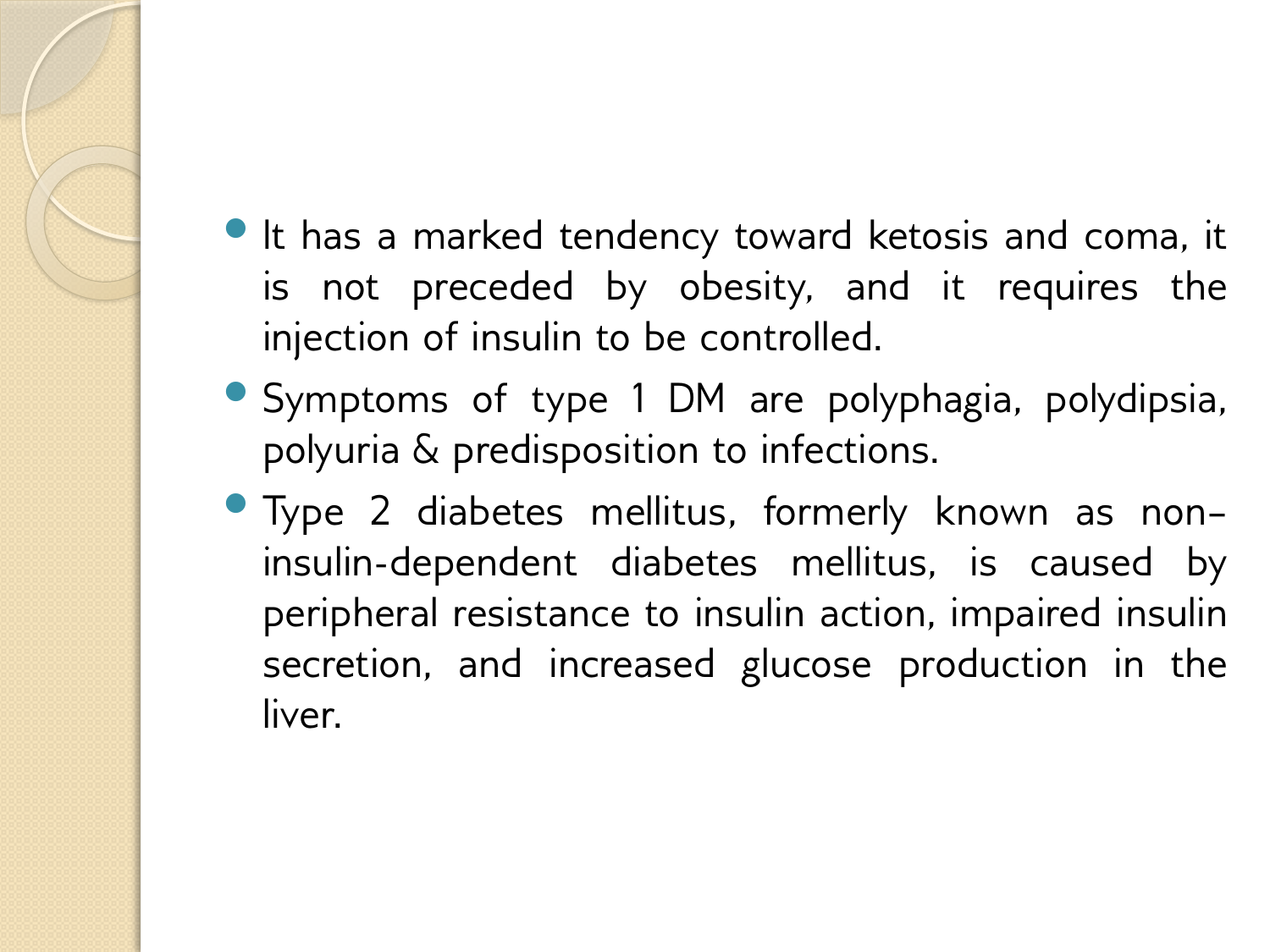

#
It has a marked tendency toward ketosis and coma, it is not preceded by obesity, and it requires the injection of insulin to be controlled.
Symptoms of type 1 DM are polyphagia, polydipsia, polyuria & predisposition to infections.
Type 2 diabetes mellitus, formerly known as non– insulin-dependent diabetes mellitus, is caused by peripheral resistance to insulin action, impaired insulin secretion, and increased glucose production in the liver.